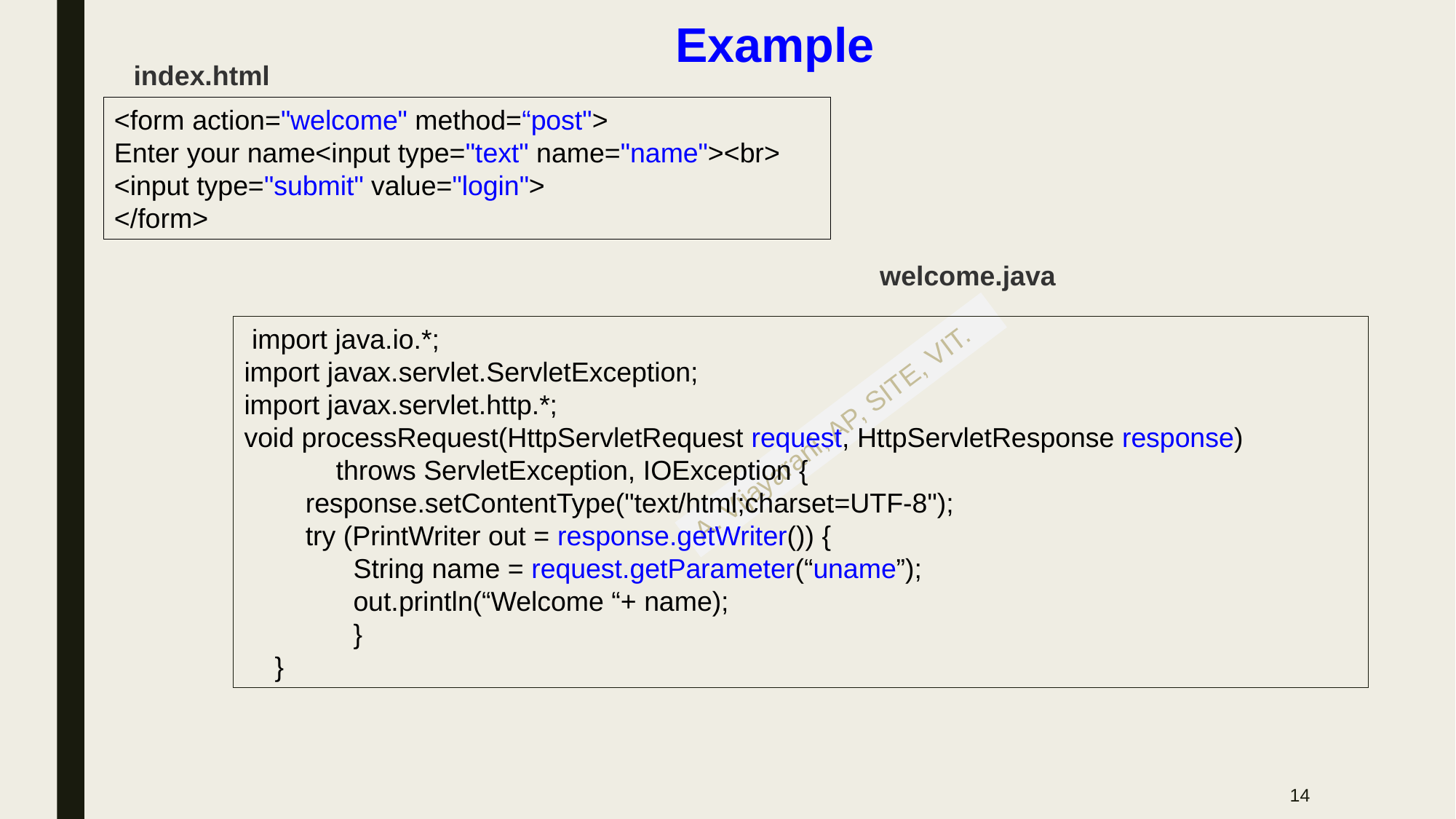

# Example
index.html
<form action="welcome" method=“post">
Enter your name<input type="text" name="name"><br>
<input type="submit" value="login">
</form>
welcome.java
 import java.io.*;
import javax.servlet.ServletException;
import javax.servlet.http.*;
void processRequest(HttpServletRequest request, HttpServletResponse response)
            throws ServletException, IOException {
        response.setContentType("text/html;charset=UTF-8");
        try (PrintWriter out = response.getWriter()) {
	String name = request.getParameter(“uname”);
	out.println(“Welcome “+ name);
	}
    }
14